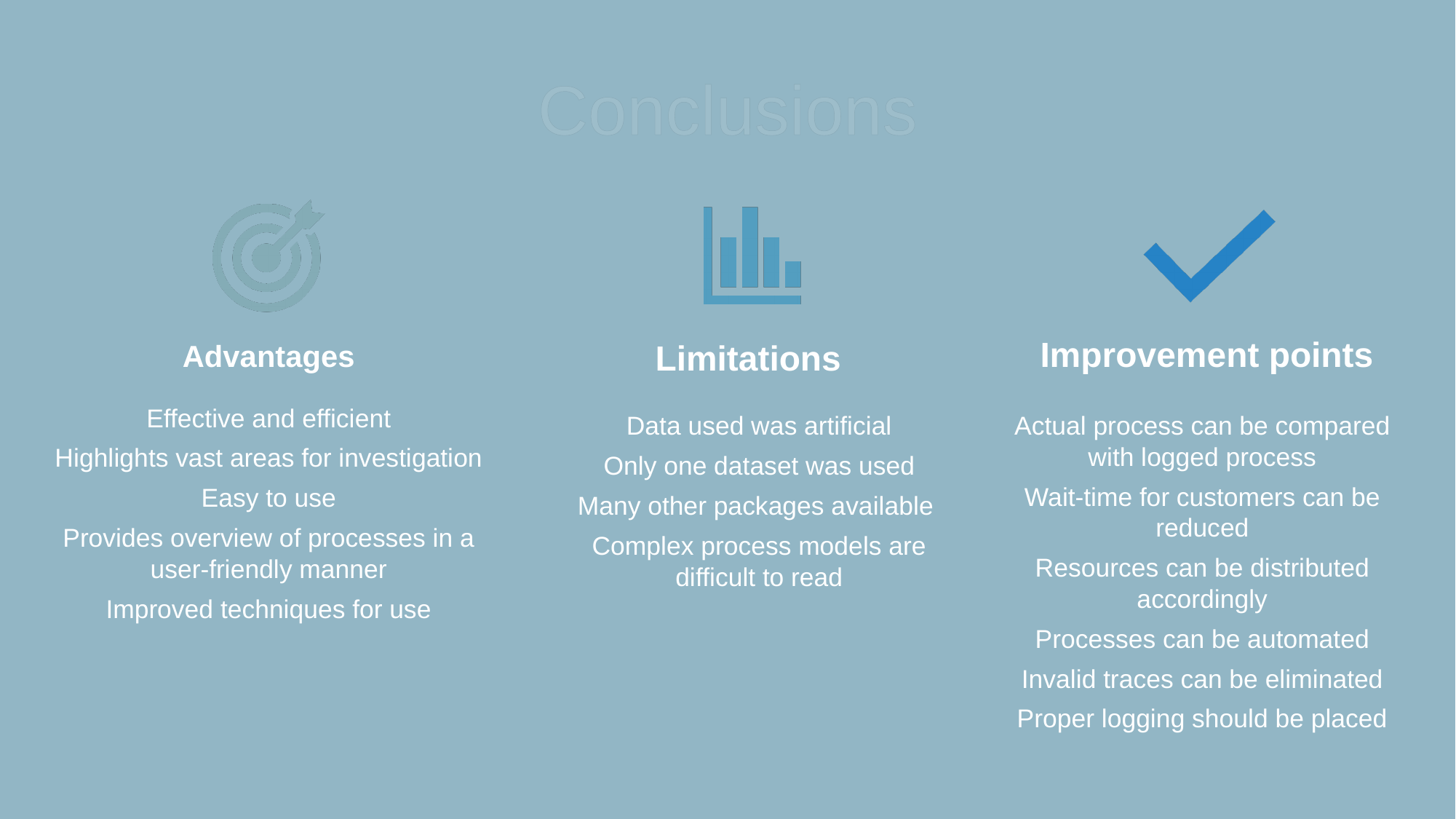

# Conclusions
Advantages
Effective and efficient
Highlights vast areas for investigation
Easy to use
Provides overview of processes in a user-friendly manner
Improved techniques for use

Limitations
Data used was artificial
Only one dataset was used
Many other packages available
Complex process models are difficult to read

Improvement points
Actual process can be compared with logged process
Wait-time for customers can be reduced
Resources can be distributed accordingly
Processes can be automated
Invalid traces can be eliminated
Proper logging should be placed